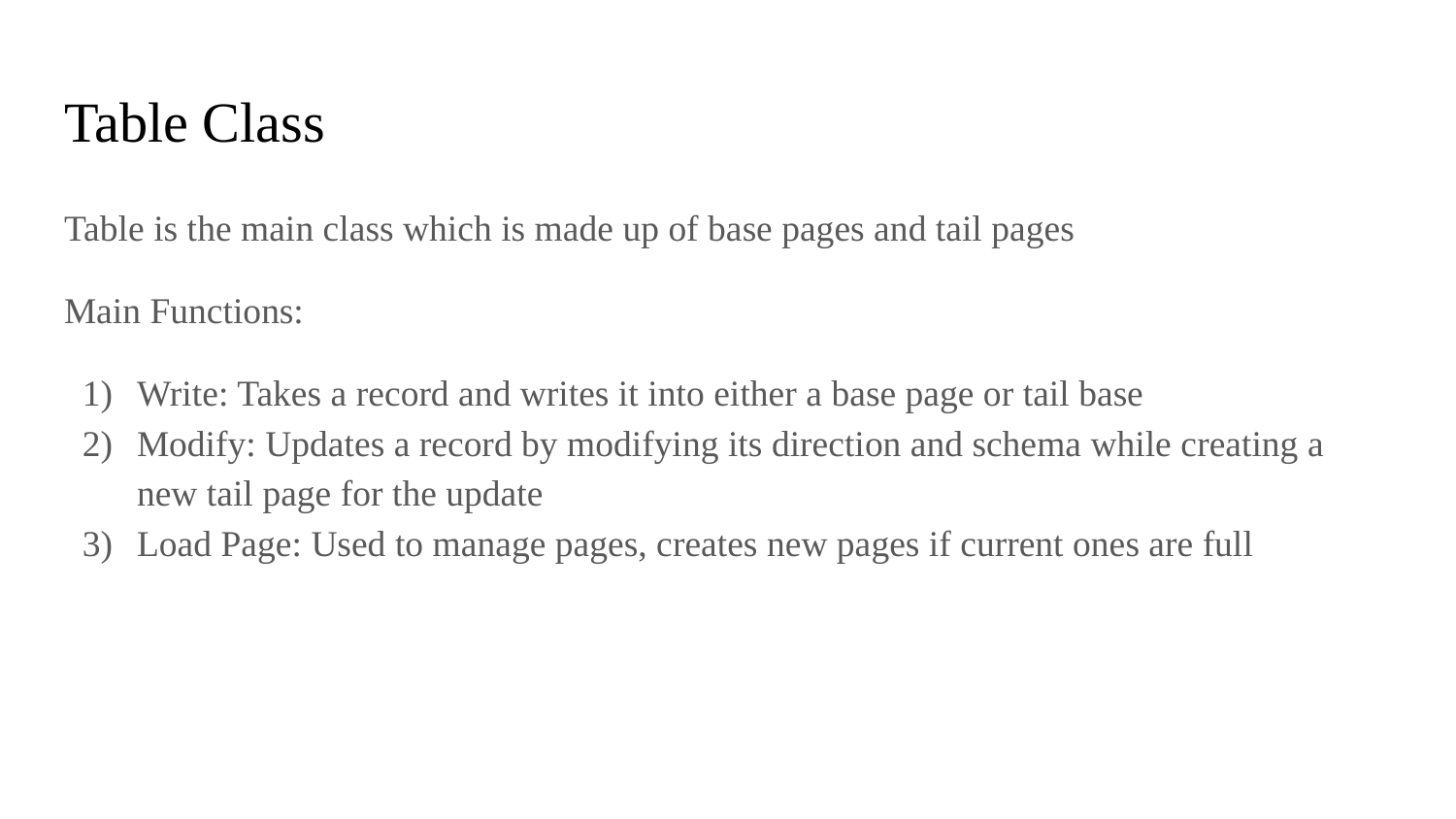

# Table Class
Table is the main class which is made up of base pages and tail pages
Main Functions:
Write: Takes a record and writes it into either a base page or tail base
Modify: Updates a record by modifying its direction and schema while creating a new tail page for the update
Load Page: Used to manage pages, creates new pages if current ones are full